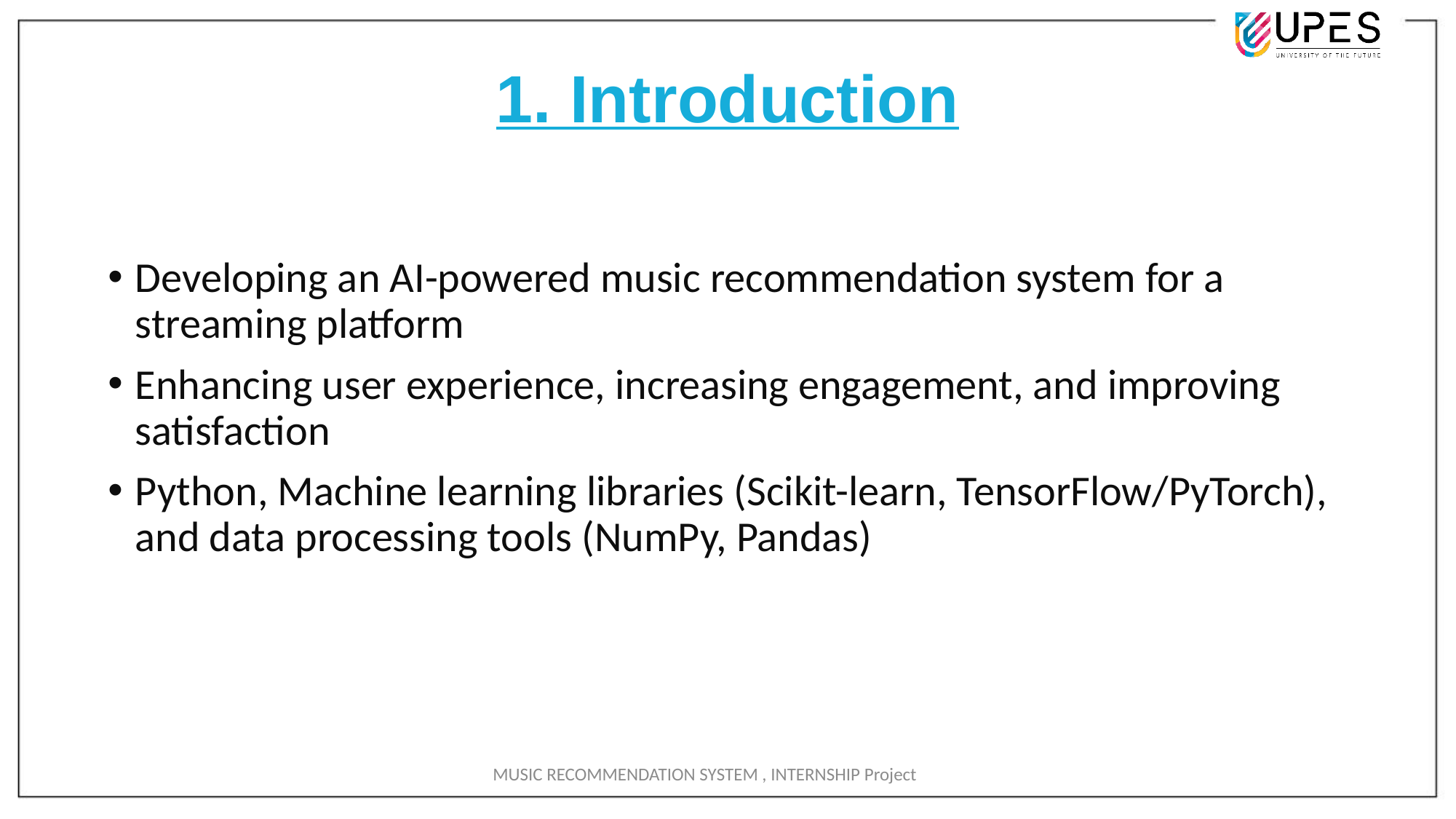

# 1. Introduction
Developing an AI-powered music recommendation system for a streaming platform
Enhancing user experience, increasing engagement, and improving satisfaction
Python, Machine learning libraries (Scikit-learn, TensorFlow/PyTorch), and data processing tools (NumPy, Pandas)
MUSIC RECOMMENDATION SYSTEM , INTERNSHIP Project